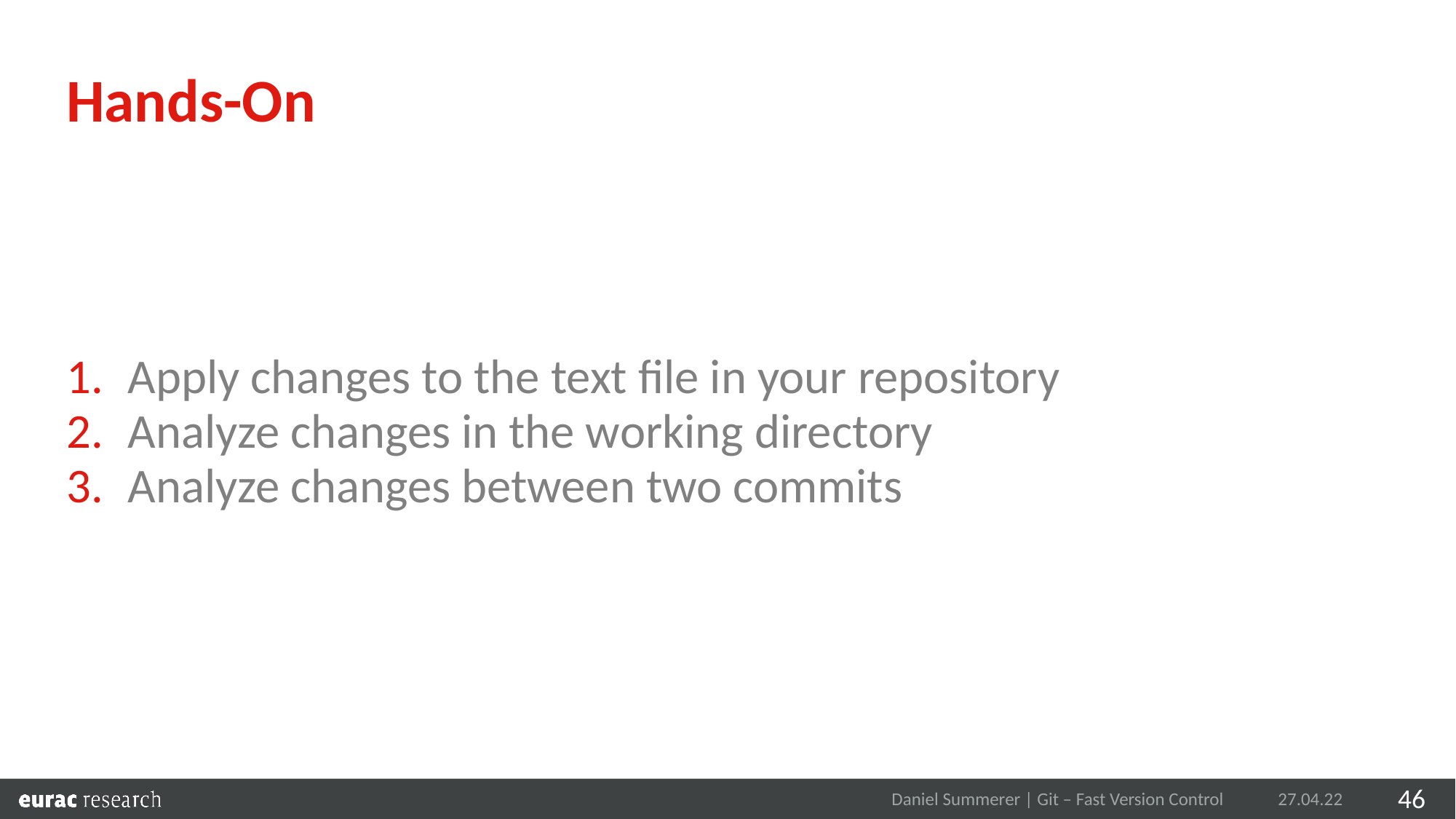

Hands-On
Apply changes to the text file in your repository
Analyze changes in the working directory
Analyze changes between two commits